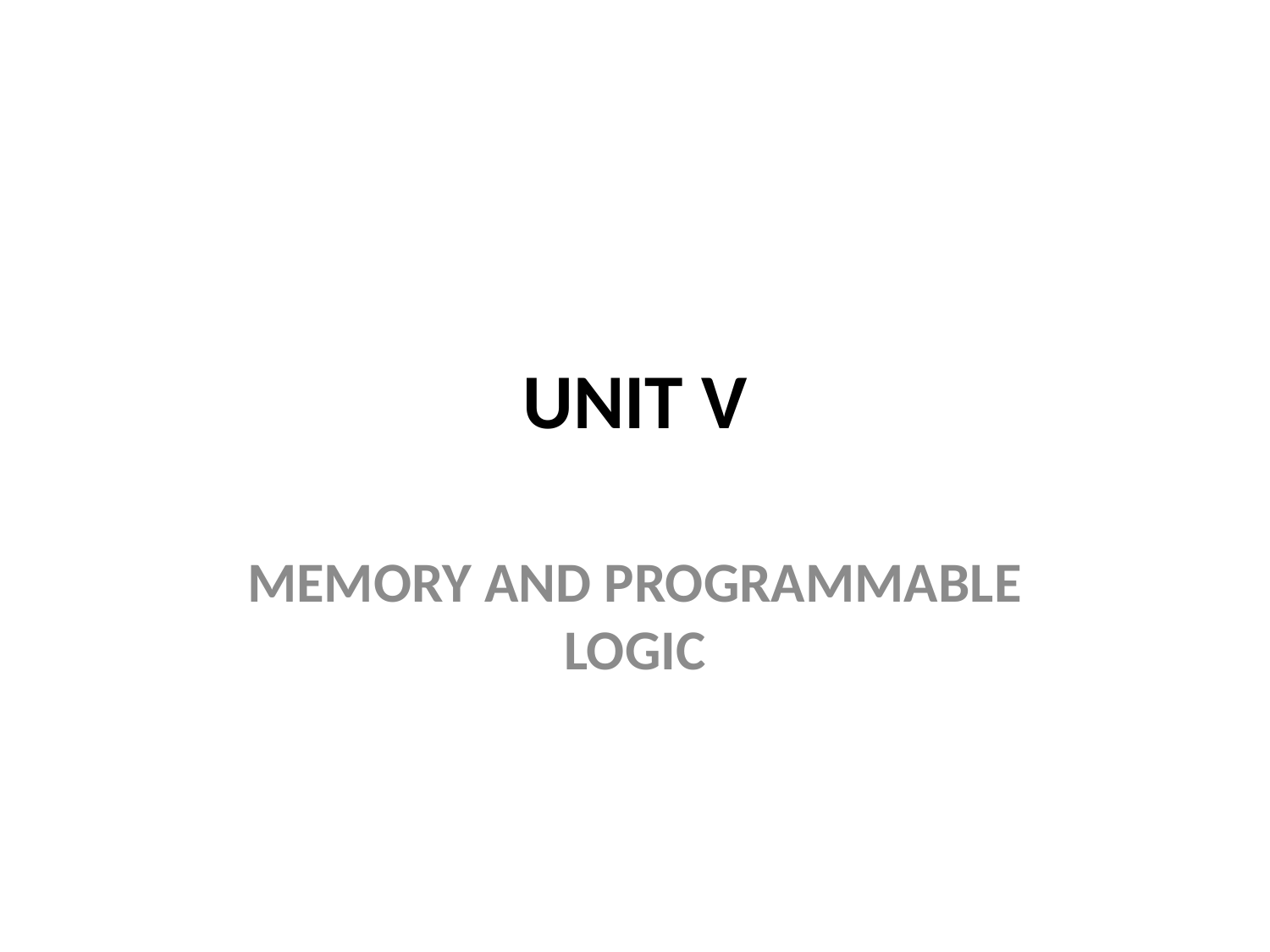

# UNIT V
MEMORY AND PROGRAMMABLE LOGIC